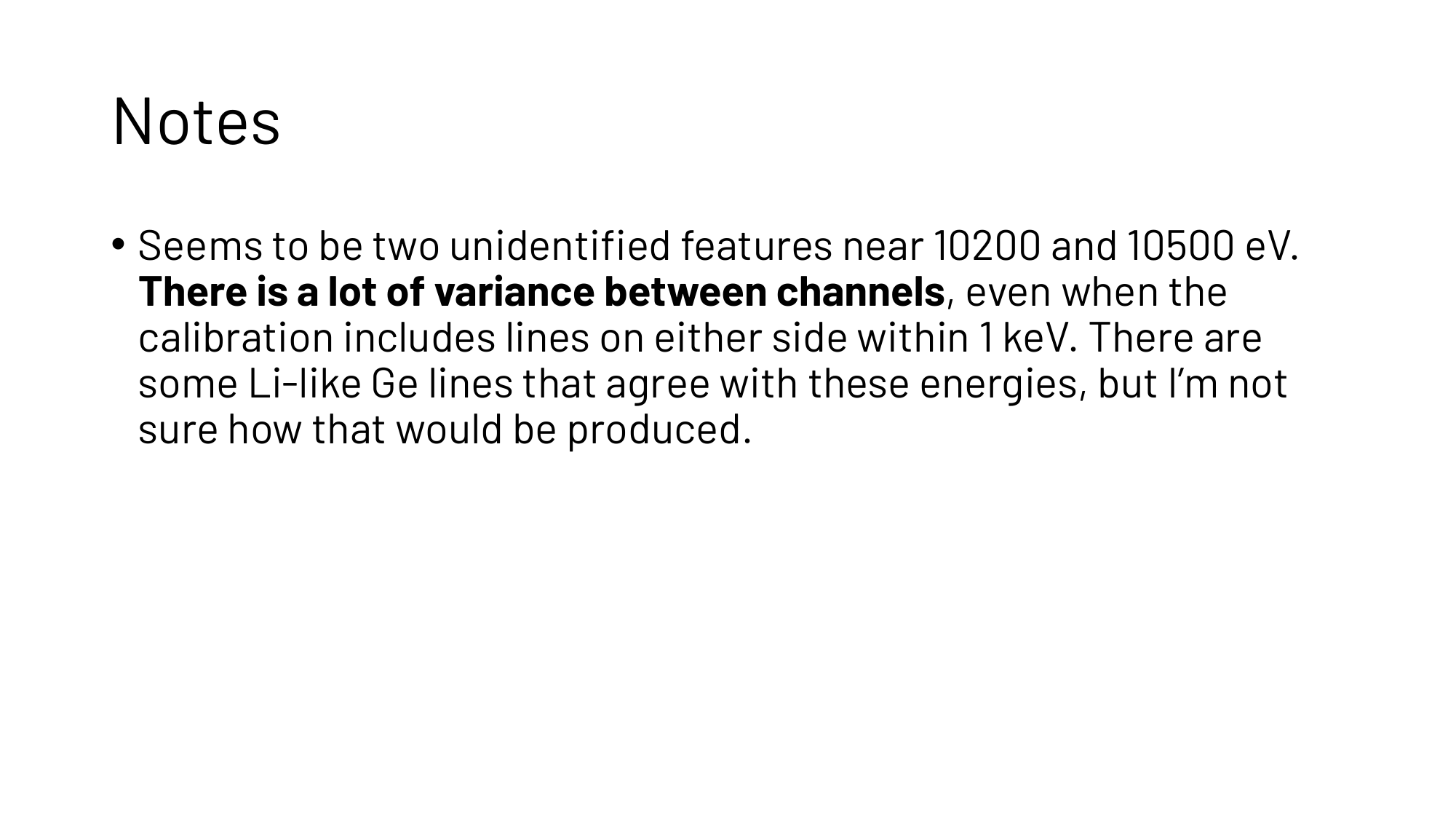

# Notes
Seems to be two unidentified features near 10200 and 10500 eV. There is a lot of variance between channels, even when the calibration includes lines on either side within 1 keV. There are some Li-like Ge lines that agree with these energies, but I’m not sure how that would be produced.